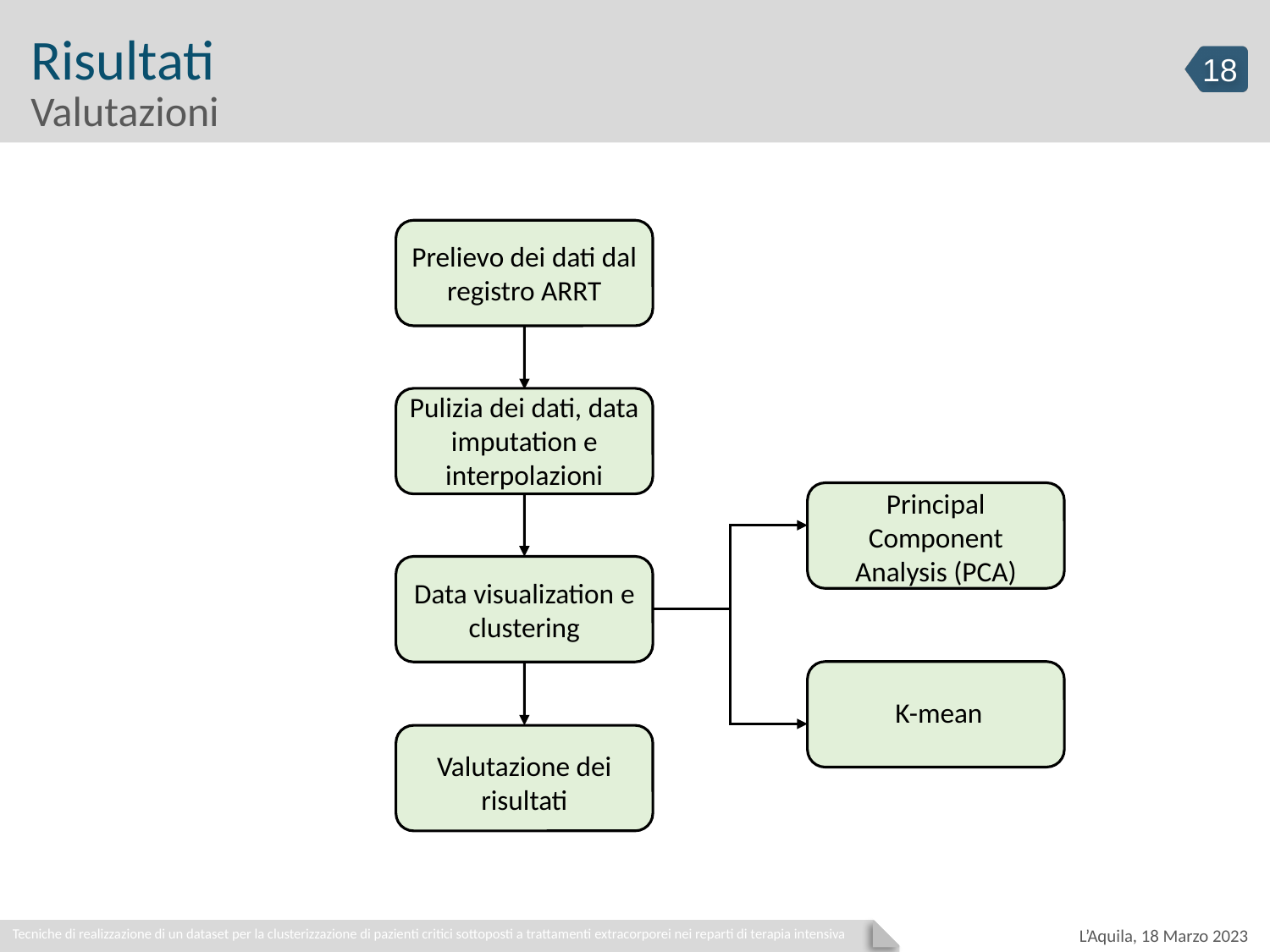

# Risultati
Valutazioni

Prelievo dei dati dal registro ARRT
Pulizia dei dati, data imputation e interpolazioni

Principal Component Analysis (PCA)

Data visualization e clustering

 K-mean

Valutazione dei risultati
Tecniche di realizzazione di un dataset per la clusterizzazione di pazienti critici sottoposti a trattamenti extracorporei nei reparti di terapia intensiva
L’Aquila, 18 Marzo 2023